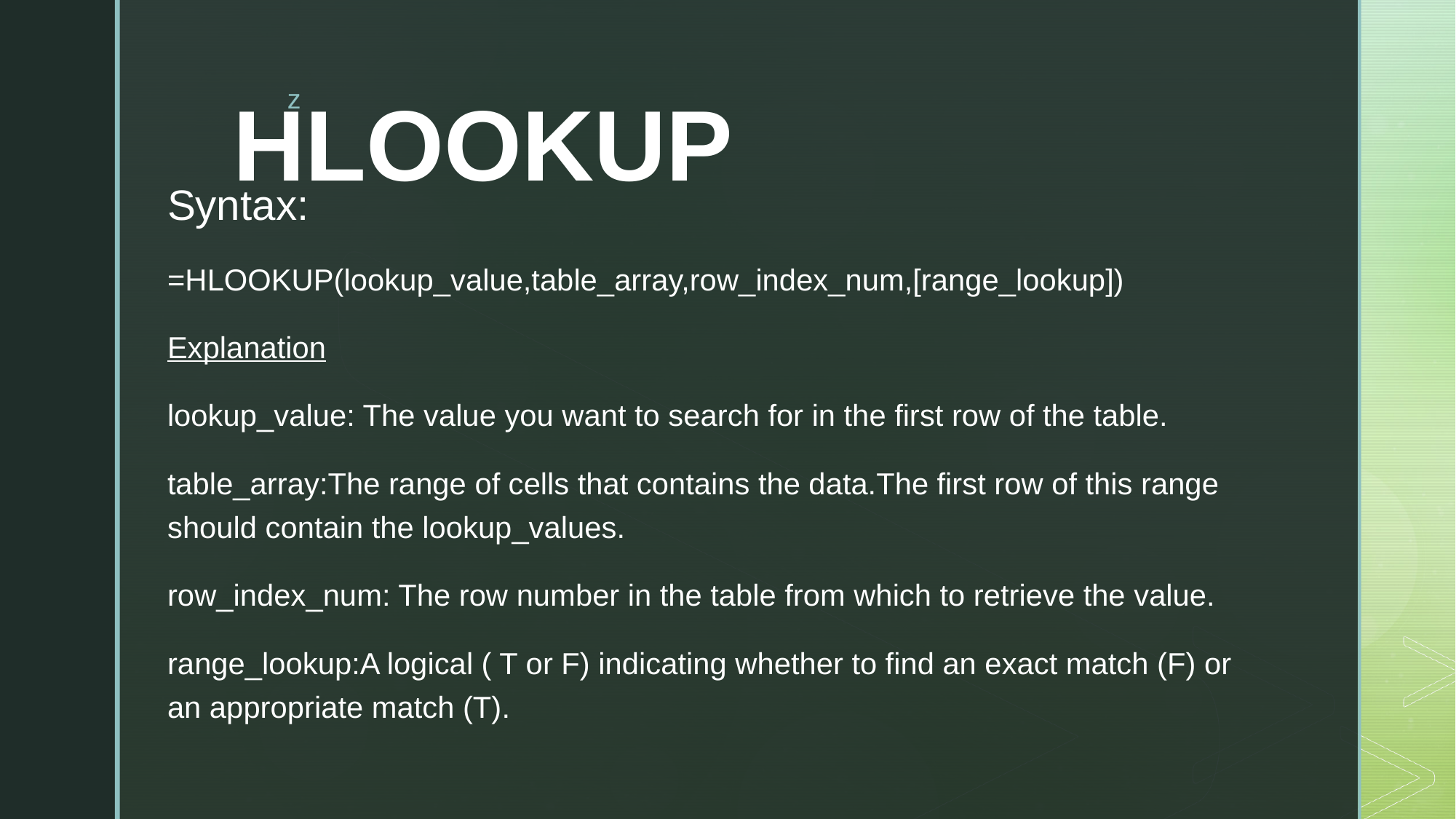

# HLOOKUP
Syntax:
=HLOOKUP(lookup_value,table_array,row_index_num,[range_lookup])
Explanation
lookup_value: The value you want to search for in the first row of the table.
table_array:The range of cells that contains the data.The first row of this range should contain the lookup_values.
row_index_num: The row number in the table from which to retrieve the value.
range_lookup:A logical ( T or F) indicating whether to find an exact match (F) or an appropriate match (T).